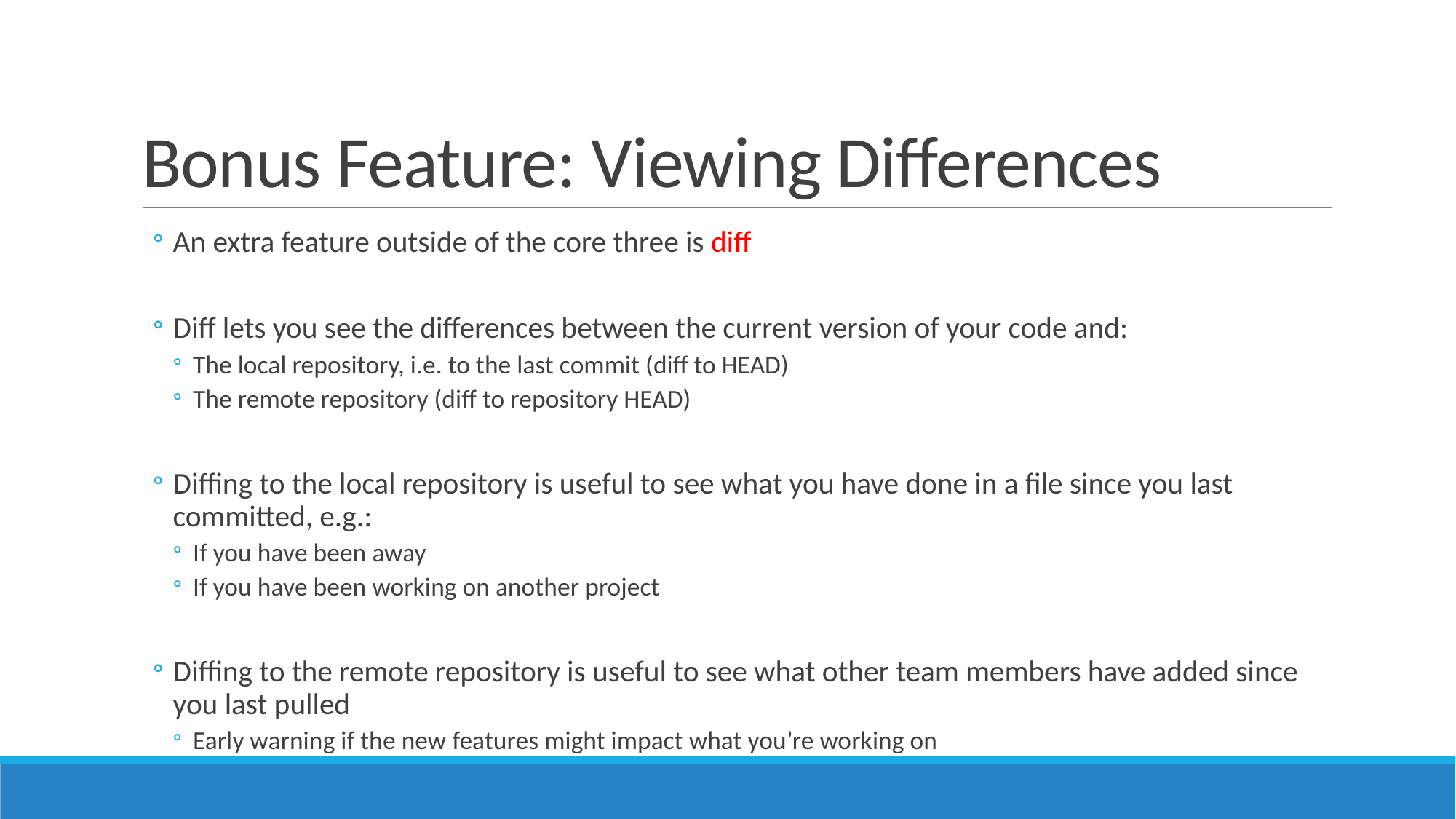

# Bonus Feature: Viewing Differences
An extra feature outside of the core three is diff

Diff lets you see the differences between the current version of your code and:
The local repository, i.e. to the last commit (diff to HEAD)
The remote repository (diff to repository HEAD)

Diffing to the local repository is useful to see what you have done in a file since you last committed, e.g.:
If you have been away
If you have been working on another project

Diffing to the remote repository is useful to see what other team members have added since you last pulled
Early warning if the new features might impact what you’re working on